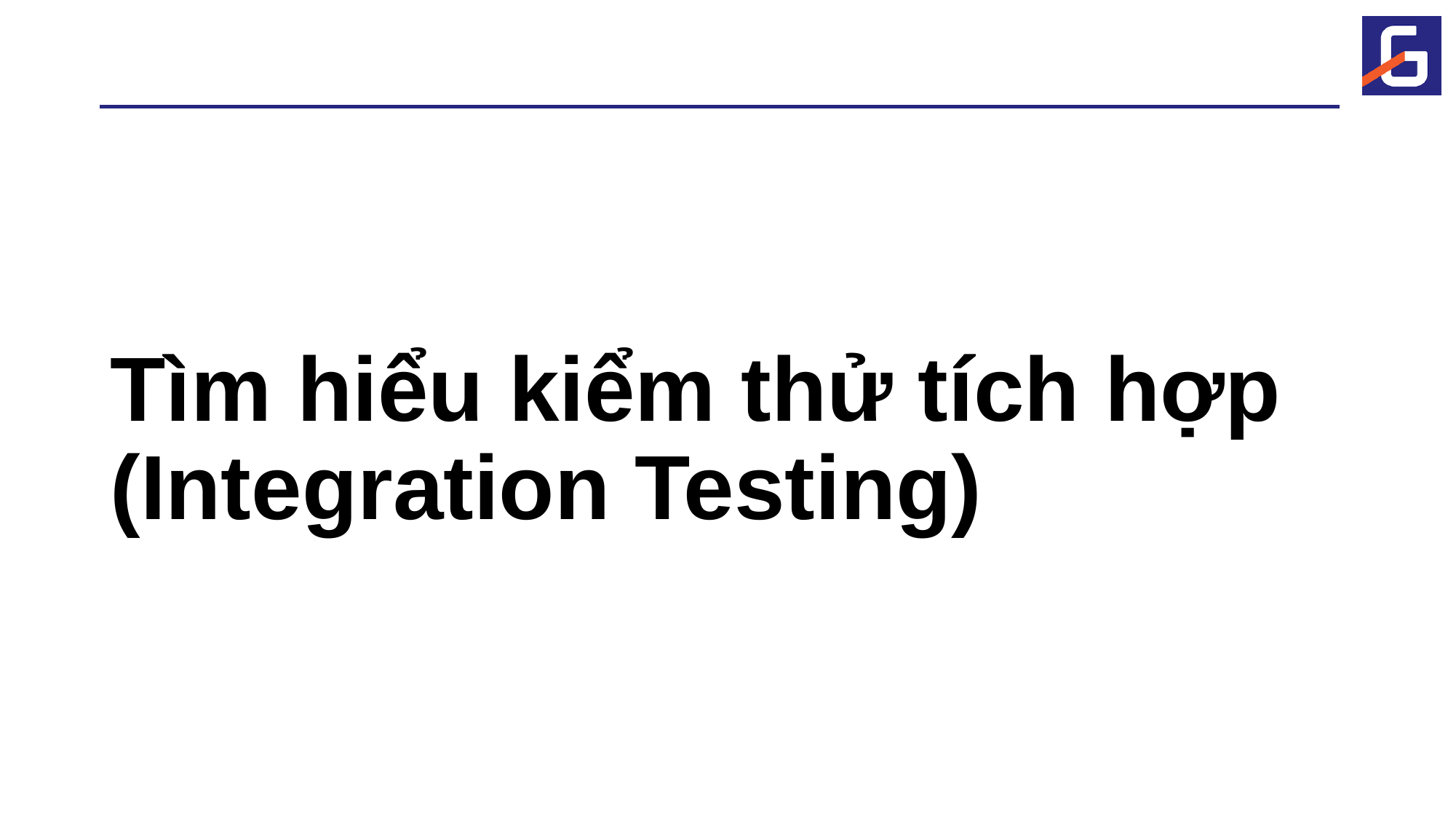

# Tìm hiểu kiểm thử tích hợp (Integration Testing)